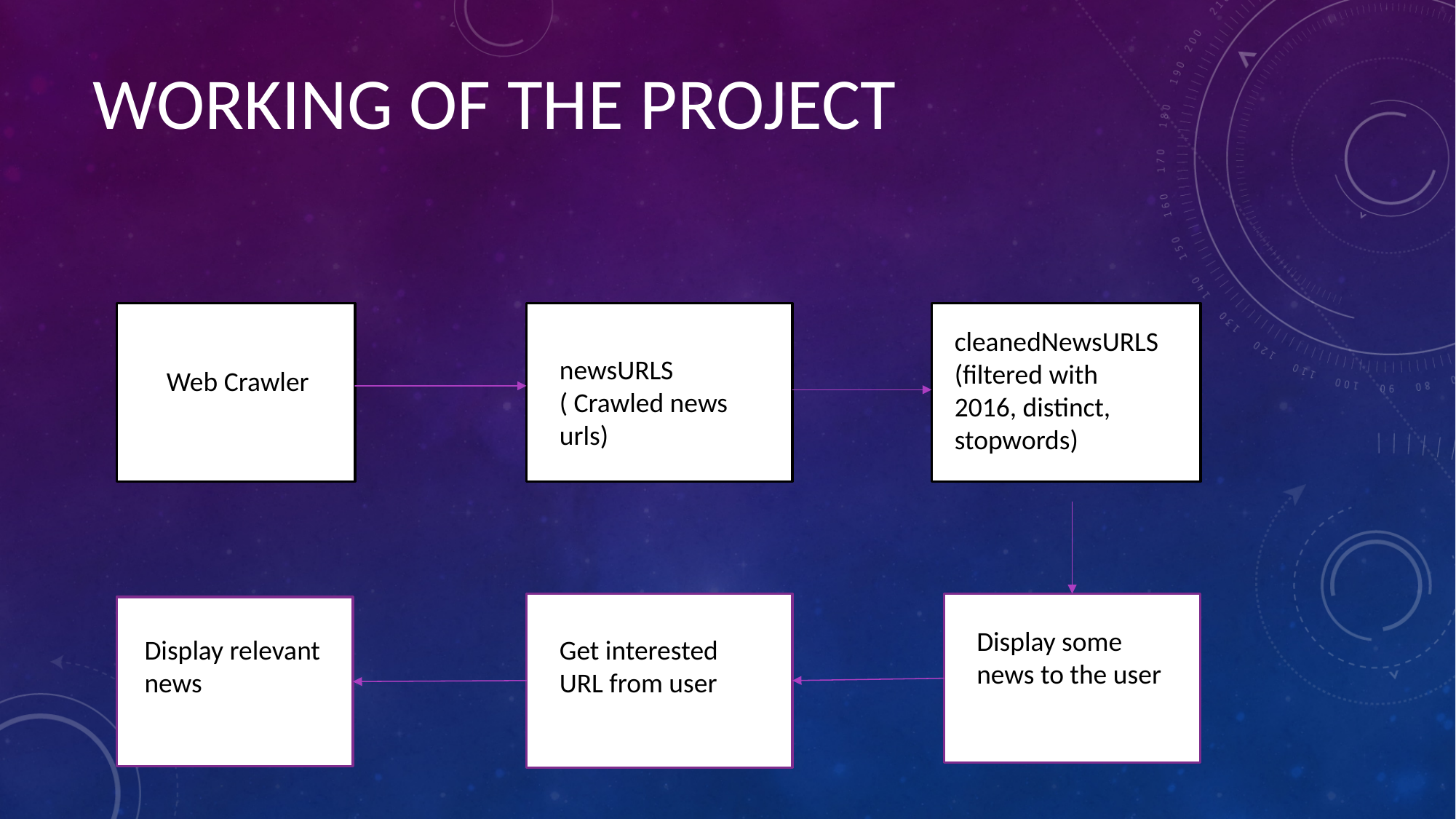

# Working of the project

cleanedNewsURLS (filtered with 2016, distinct, stopwords)
newsURLS ( Crawled news urls)
Web Crawler

Display some news to the user
Display relevant news
Get interested URL from user